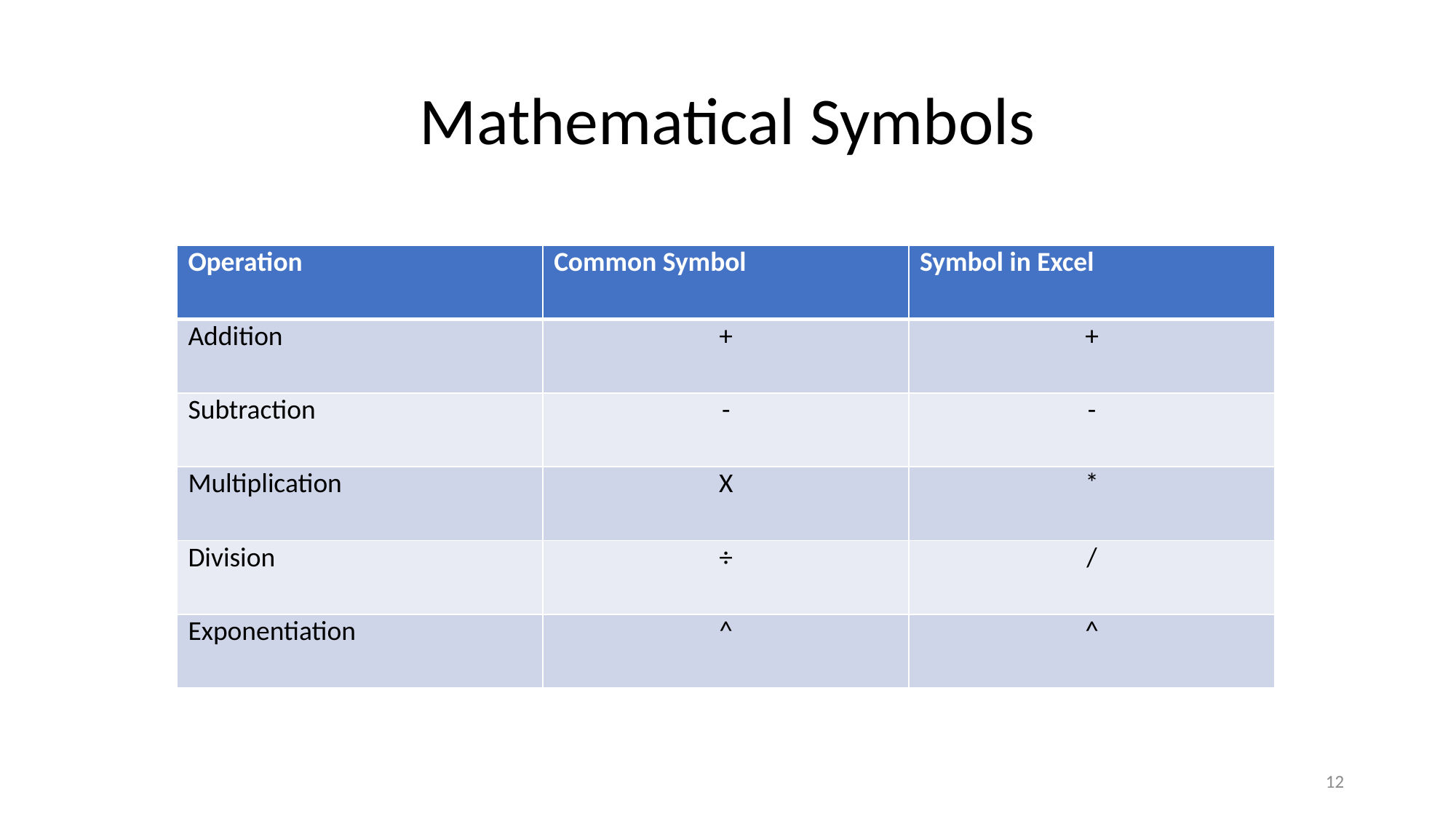

12
# Mathematical Symbols

| Operation | Common Symbol | Symbol in Excel |
| --- | --- | --- |
| Addition | + | + |
| Subtraction | - | - |
| Multiplication | X | \* |
| Division | ÷ | / |
| Exponentiation | ^ | ^ |